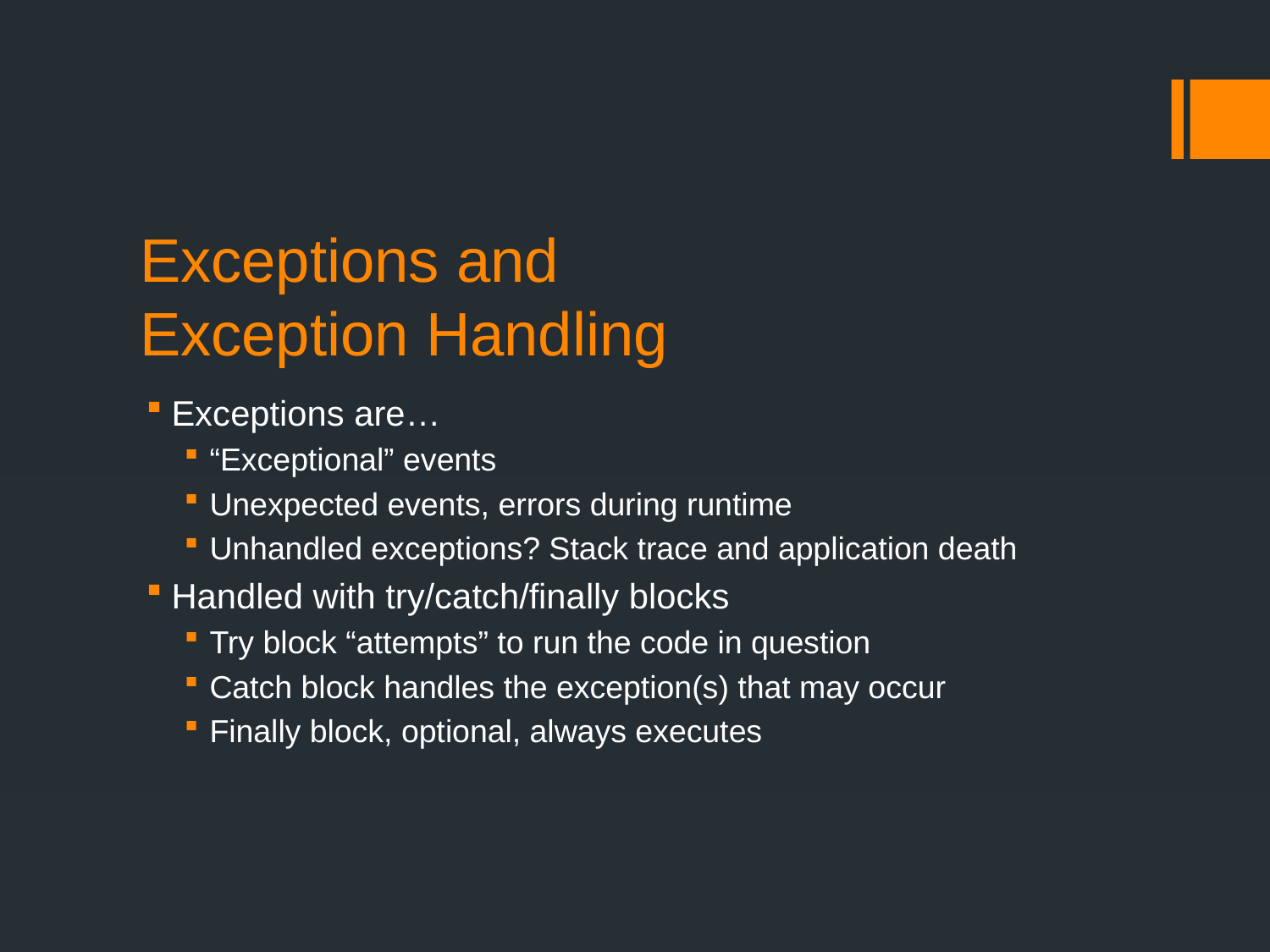

# Exceptions and Exception Handling
Exceptions are…
“Exceptional” events
Unexpected events, errors during runtime
Unhandled exceptions? Stack trace and application death
Handled with try/catch/finally blocks
Try block “attempts” to run the code in question
Catch block handles the exception(s) that may occur
Finally block, optional, always executes